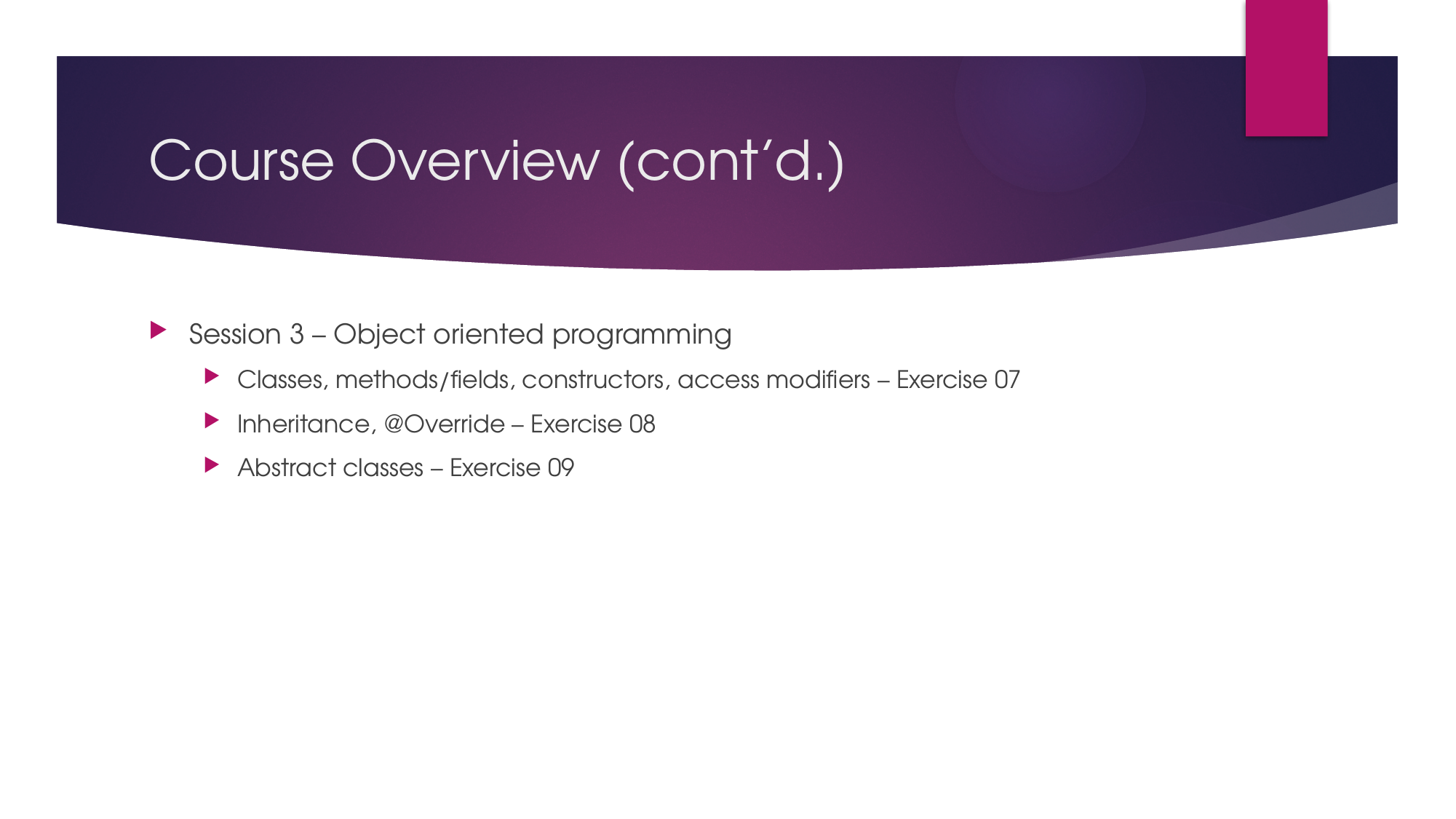

# Course Overview (cont’d.)
Session 3 – Object oriented programming
Classes, methods/fields, constructors, access modifiers – Exercise 07
Inheritance, @Override – Exercise 08
Abstract classes – Exercise 09